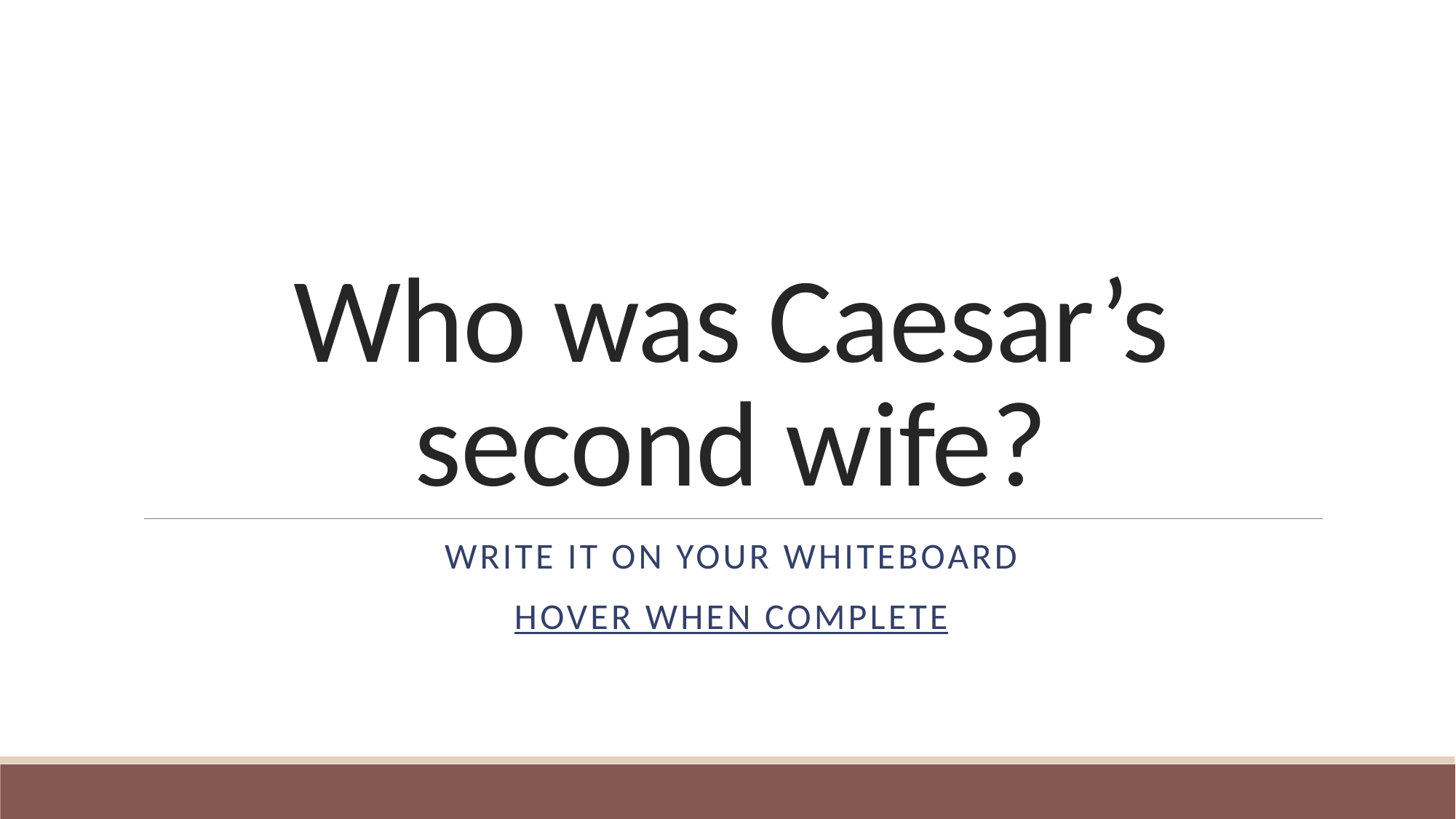

# Who was Caesar’s second wife?
Write it on your whiteboard
HOVER WHEN COMPLETE